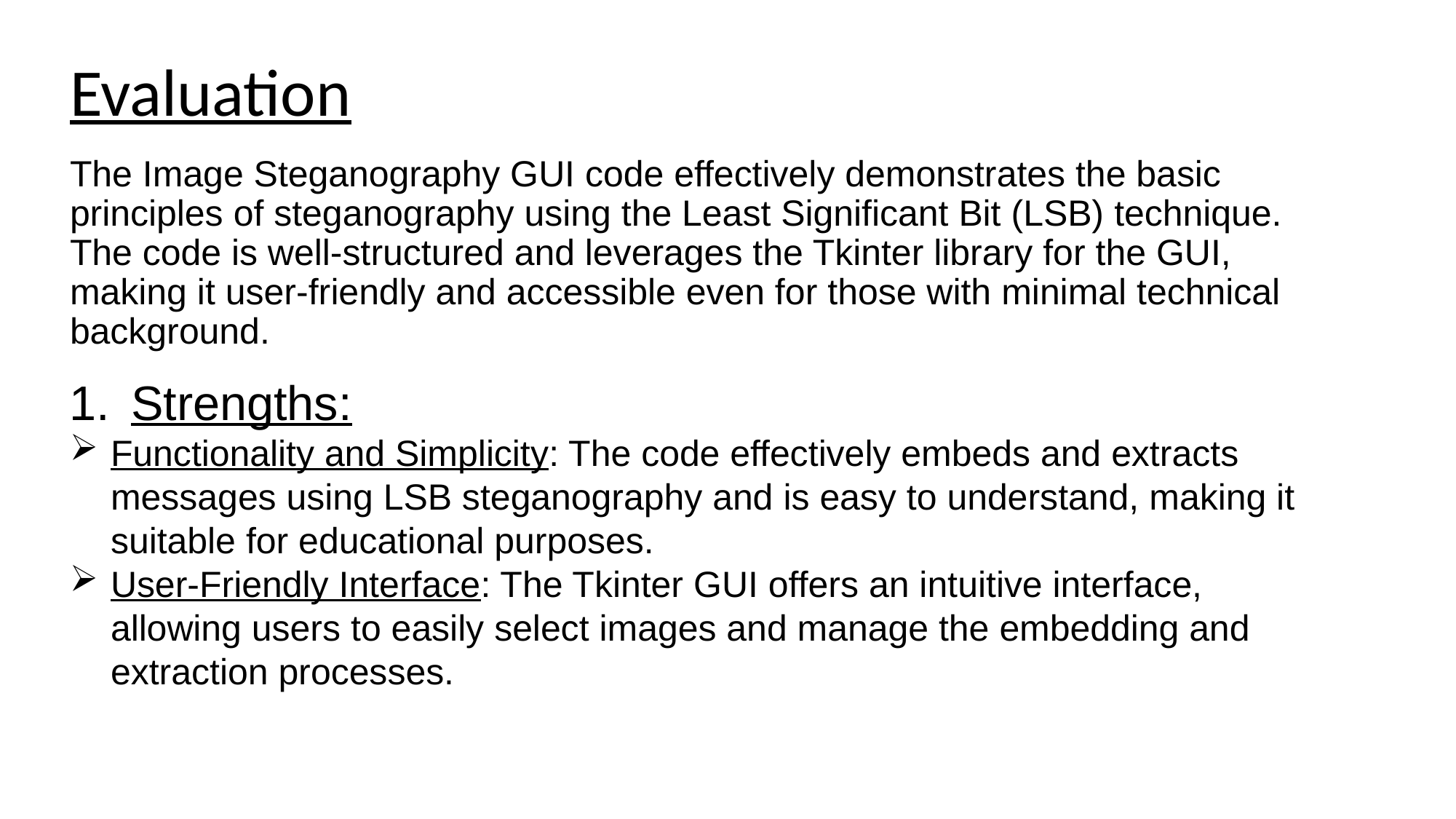

# Evaluation
The Image Steganography GUI code effectively demonstrates the basic principles of steganography using the Least Significant Bit (LSB) technique. The code is well-structured and leverages the Tkinter library for the GUI, making it user-friendly and accessible even for those with minimal technical background.
Strengths:
Functionality and Simplicity: The code effectively embeds and extracts messages using LSB steganography and is easy to understand, making it suitable for educational purposes.
User-Friendly Interface: The Tkinter GUI offers an intuitive interface, allowing users to easily select images and manage the embedding and extraction processes.